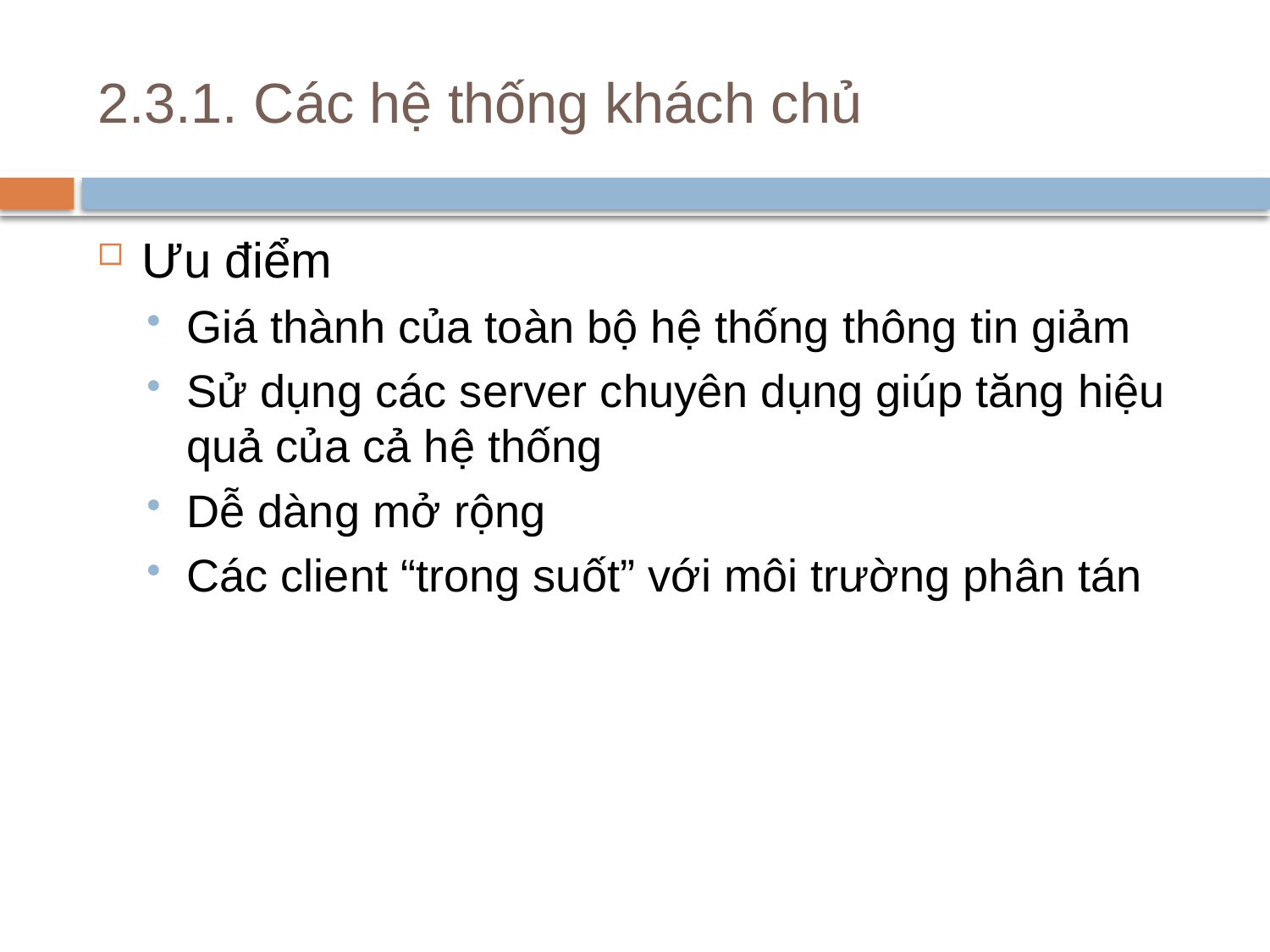

# 2.3.1. Các hệ thống khách chủ
Ưu điểm
Giá thành của toàn bộ hệ thống thông tin giảm
Sử dụng các server chuyên dụng giúp tăng hiệu quả của cả hệ thống
Dễ dàng mở rộng
Các client “trong suốt” với môi trường phân tán